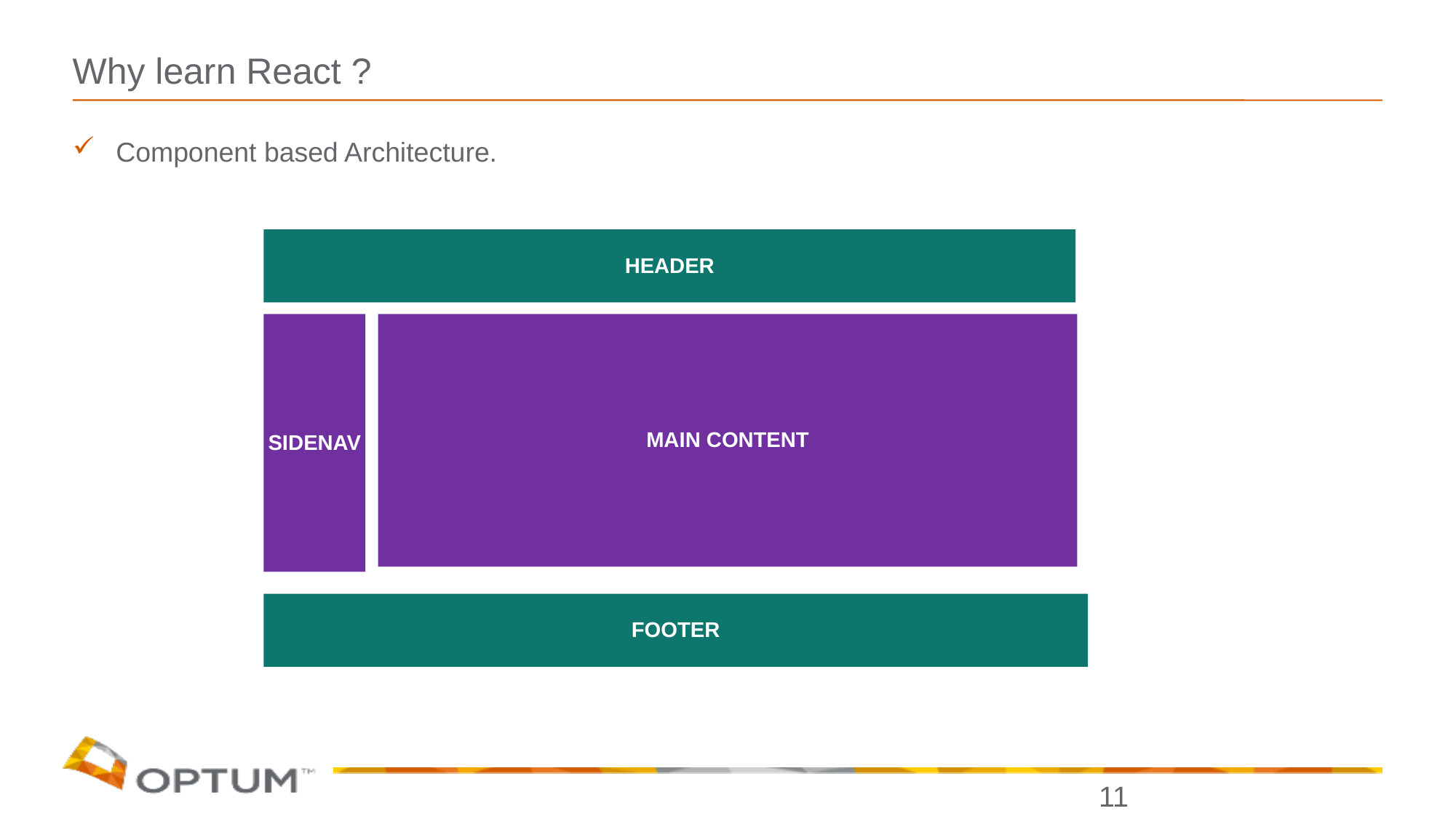

# Why learn React ?
Component based Architecture.

HEADER
SIDENAV
MAIN CONTENT
FOOTER
11